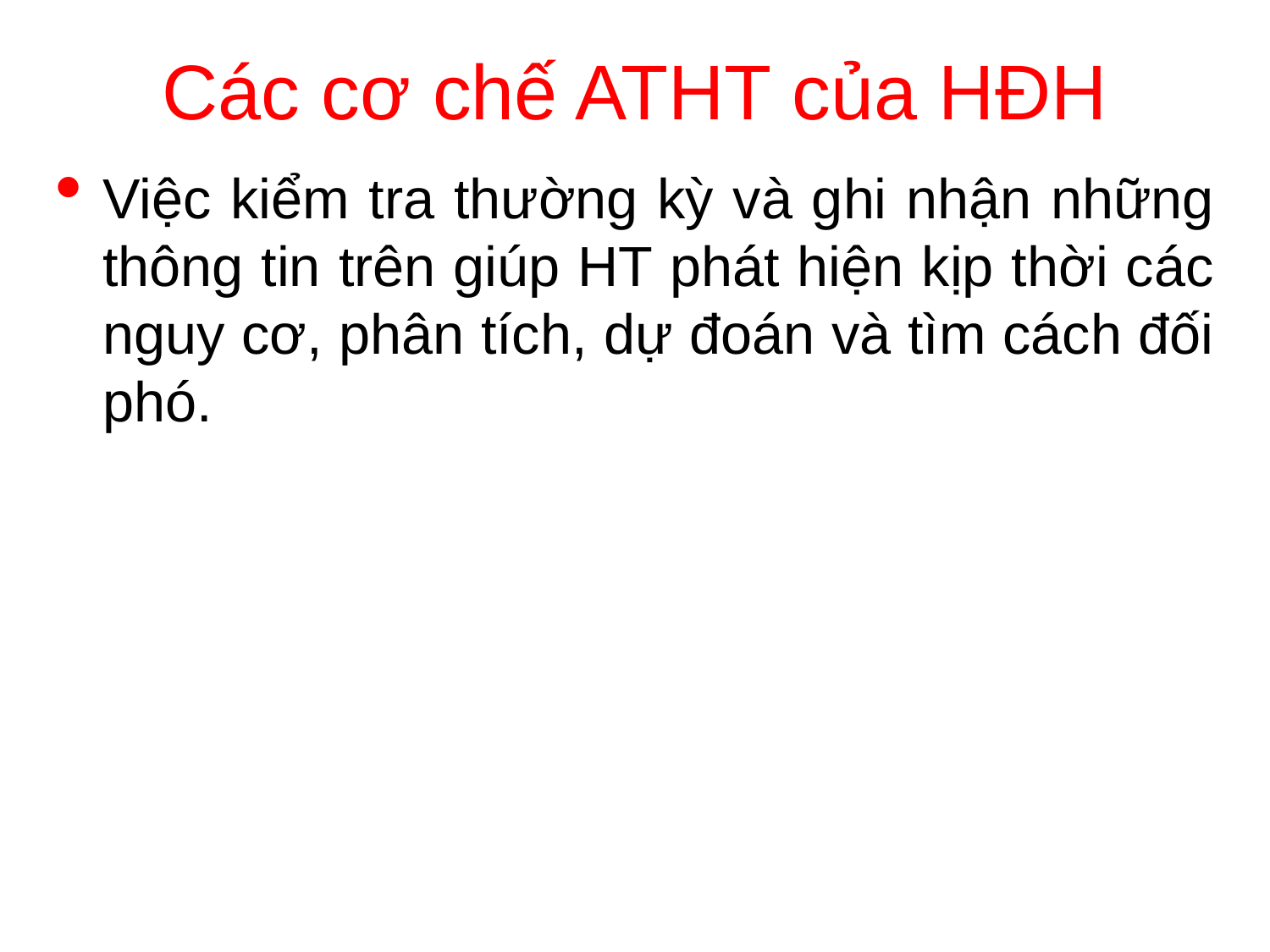

# Các cơ chế ATHT của HĐH
Việc kiểm tra thường kỳ và ghi nhận những thông tin trên giúp HT phát hiện kịp thời các nguy cơ, phân tích, dự đoán và tìm cách đối phó.